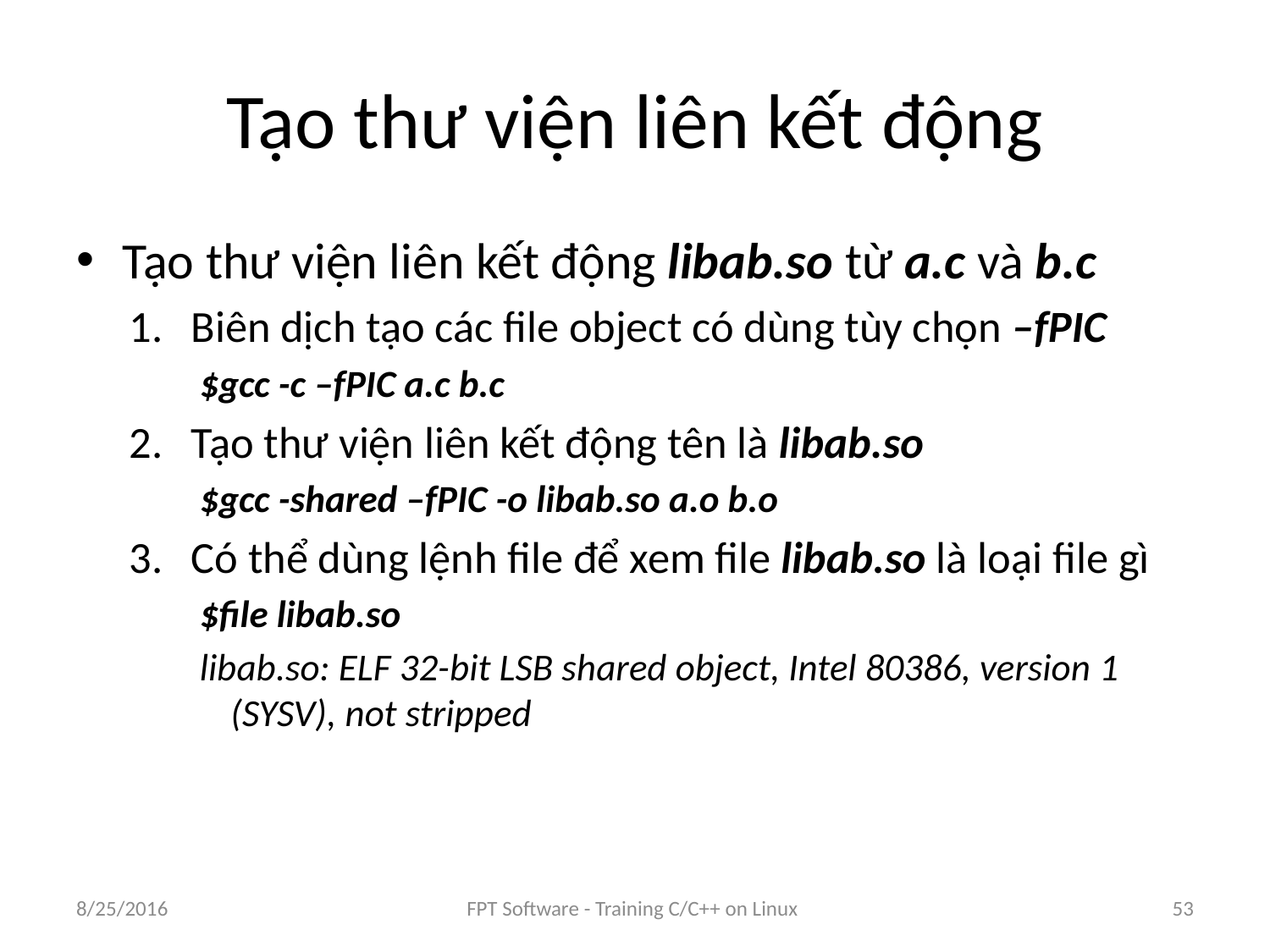

# Tạo thư viện liên kết động
Tạo thư viện liên kết động libab.so từ a.c và b.c
Biên dịch tạo các file object có dùng tùy chọn –fPIC
$gcc -c –fPIC a.c b.c
Tạo thư viện liên kết động tên là libab.so
$gcc -shared –fPIC -o libab.so a.o b.o
Có thể dùng lệnh file để xem file libab.so là loại file gì
$file libab.so
libab.so: ELF 32-bit LSB shared object, Intel 80386, version 1 (SYSV), not stripped
8/25/2016
FPT Software - Training C/C++ on Linux
53